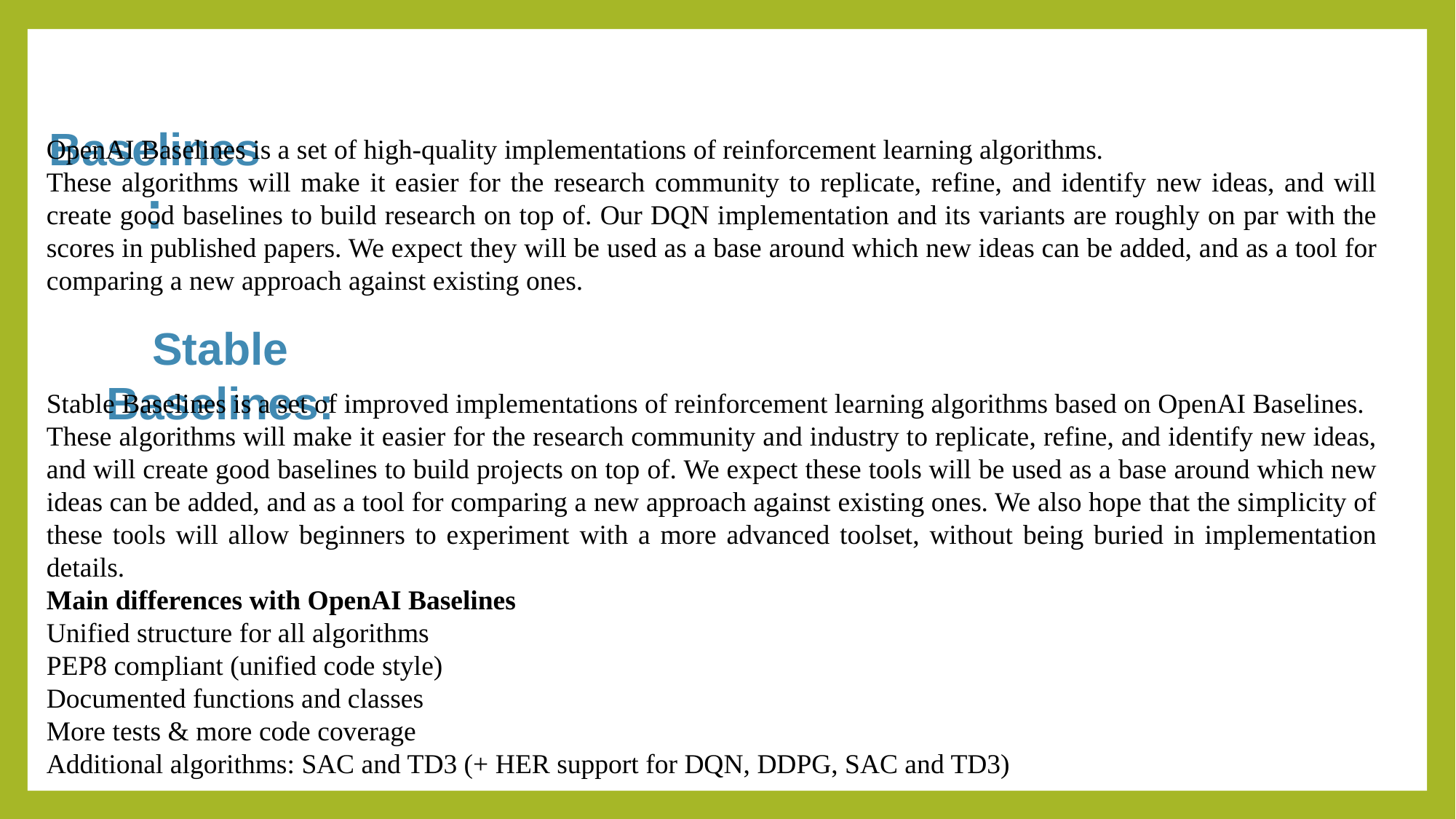

Baselines:
OpenAI Baselines is a set of high-quality implementations of reinforcement learning algorithms.
These algorithms will make it easier for the research community to replicate, refine, and identify new ideas, and will create good baselines to build research on top of. Our DQN implementation and its variants are roughly on par with the scores in published papers. We expect they will be used as a base around which new ideas can be added, and as a tool for comparing a new approach against existing ones.

 Stable  Baselines:
Stable Baselines is a set of improved implementations of reinforcement learning algorithms based on OpenAI Baselines.
These algorithms will make it easier for the research community and industry to replicate, refine, and identify new ideas, and will create good baselines to build projects on top of. We expect these tools will be used as a base around which new ideas can be added, and as a tool for comparing a new approach against existing ones. We also hope that the simplicity of these tools will allow beginners to experiment with a more advanced toolset, without being buried in implementation details.
Main differences with OpenAI Baselines
Unified structure for all algorithms
PEP8 compliant (unified code style)
Documented functions and classes
More tests & more code coverage
Additional algorithms: SAC and TD3 (+ HER support for DQN, DDPG, SAC and TD3)